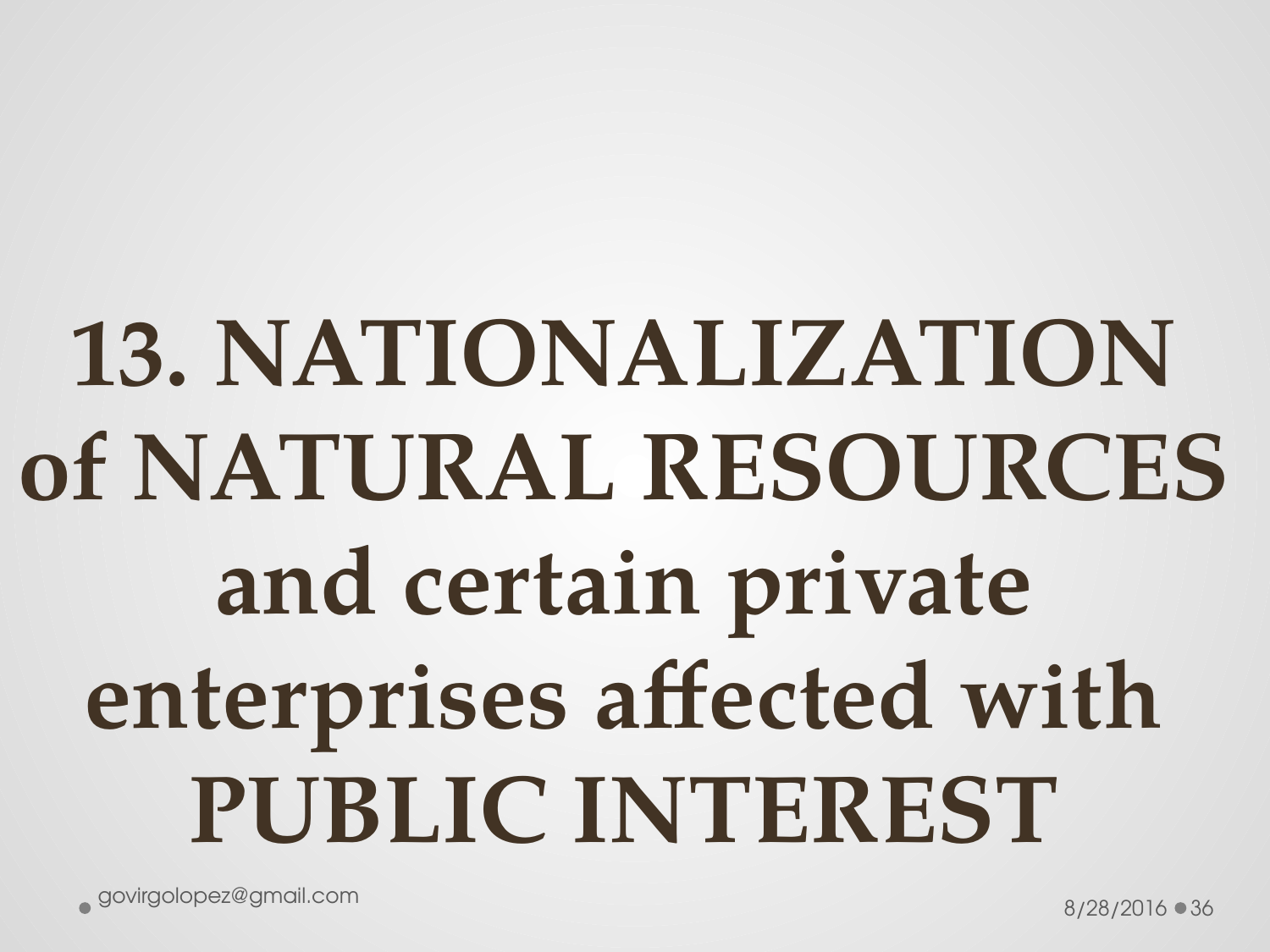

# 13. NATIONALIZATION of NATURAL RESOURCES and certain private enterprises affected with PUBLIC INTEREST
govirgolopez@gmail.com

8/28/2016
36